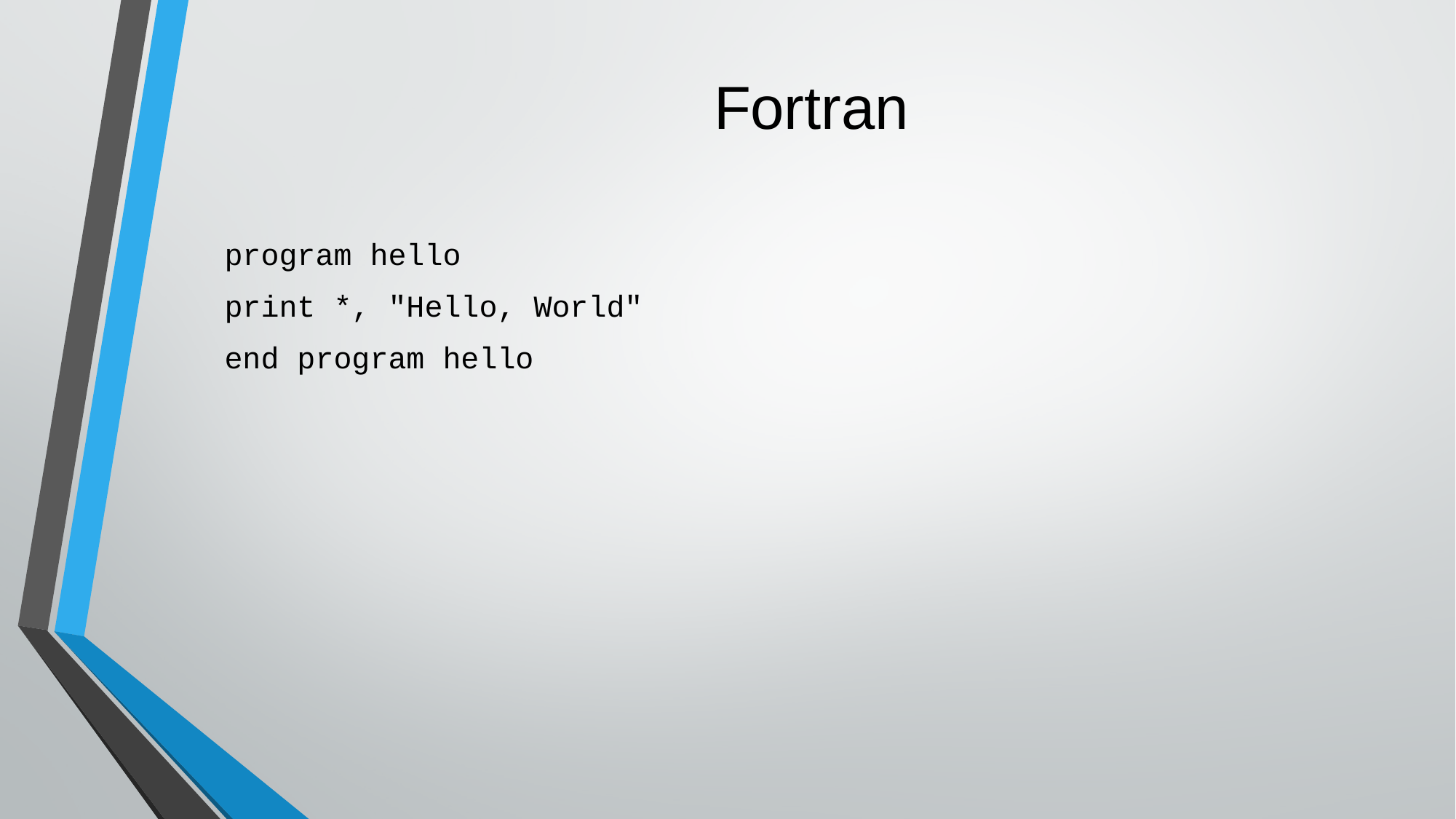

# Fortran
program hello
print *, "Hello, World"
end program hello